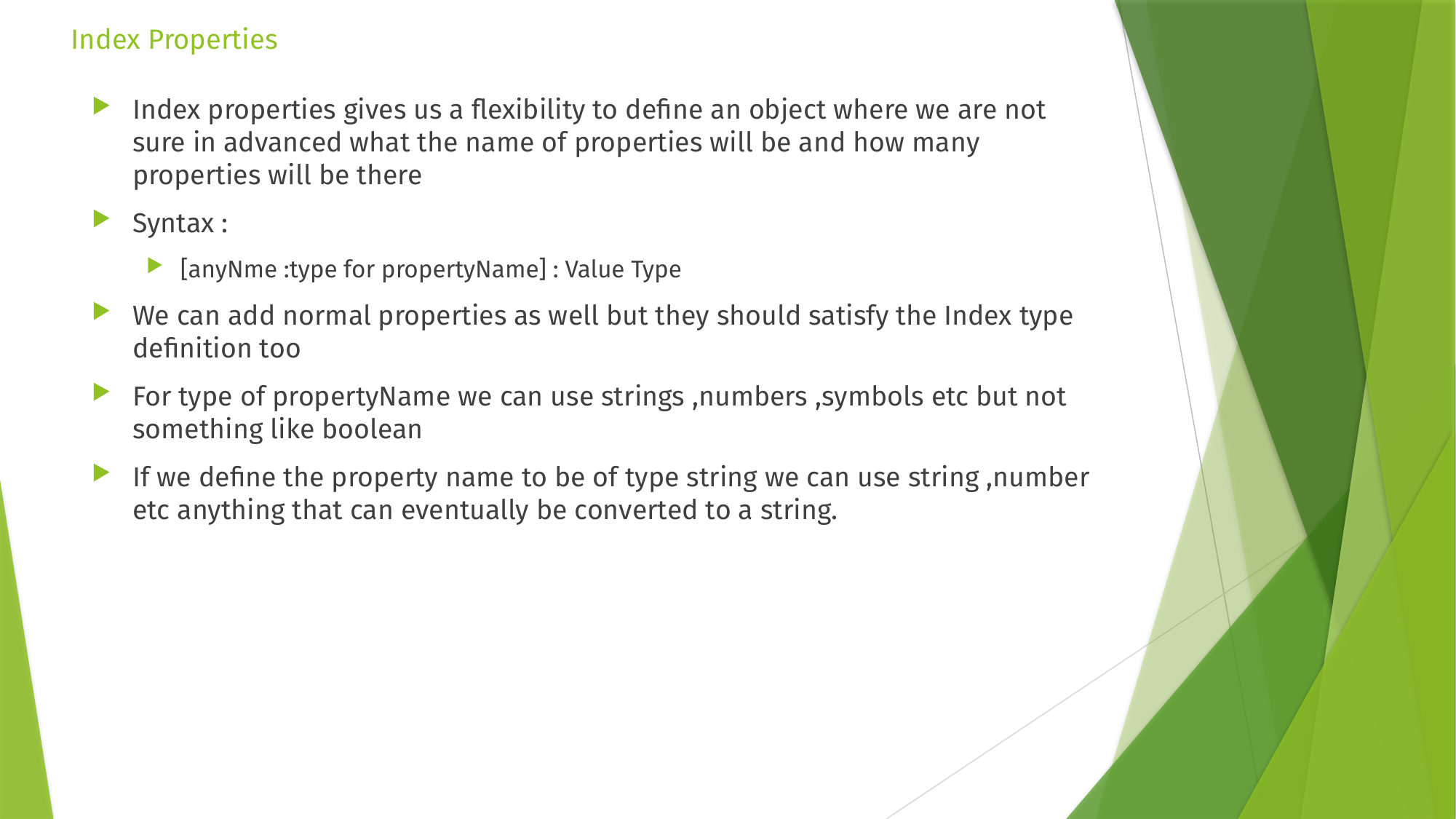

# Index Properties
Index properties gives us a flexibility to define an object where we are not sure in advanced what the name of properties will be and how many properties will be there
Syntax :
[anyNme :type for propertyName] : Value Type
We can add normal properties as well but they should satisfy the Index type definition too
For type of propertyName we can use strings ,numbers ,symbols etc but not something like boolean
If we define the property name to be of type string we can use string ,number etc anything that can eventually be converted to a string.